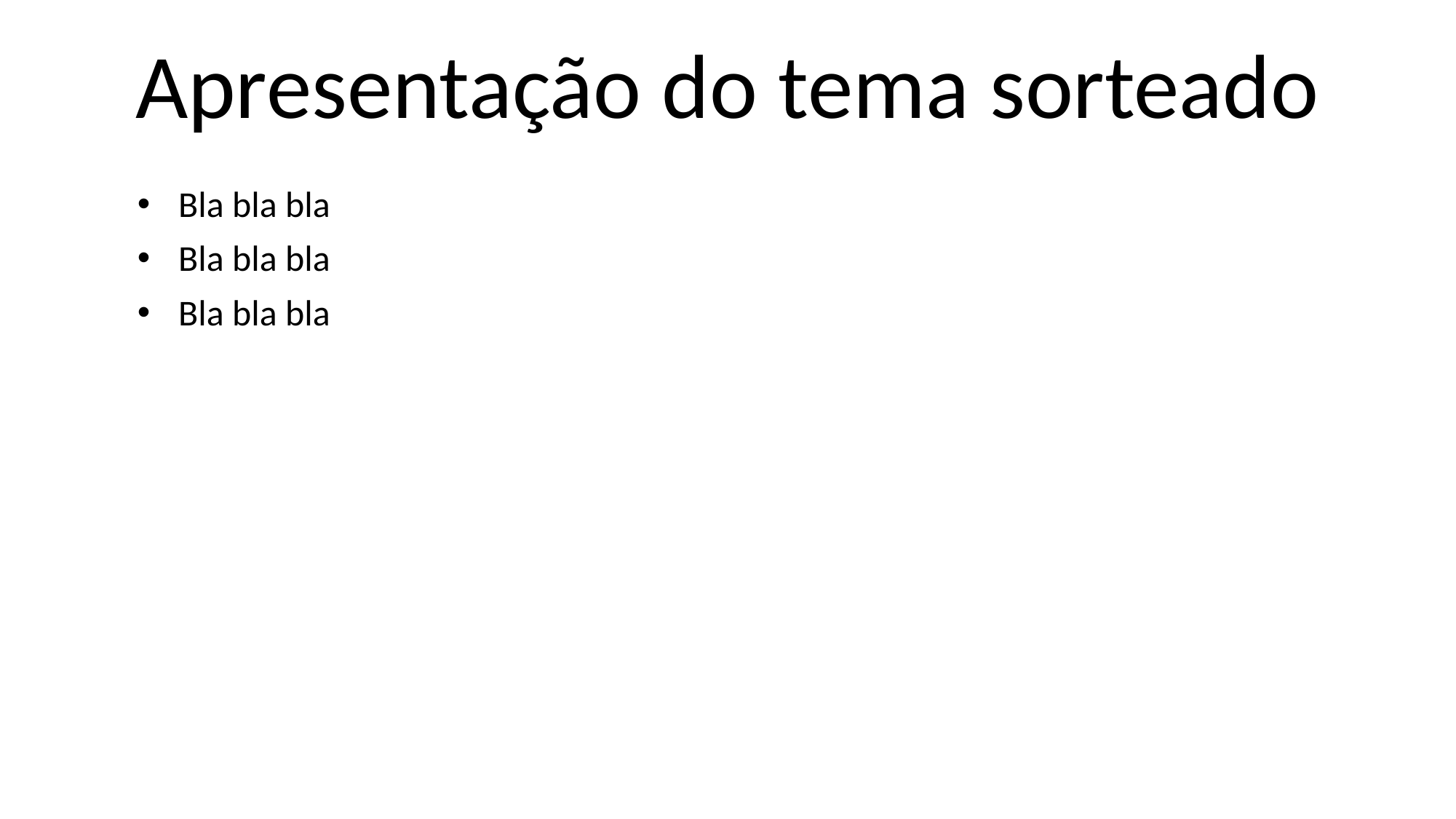

# Apresentação do tema sorteado
Bla bla bla
Bla bla bla
Bla bla bla